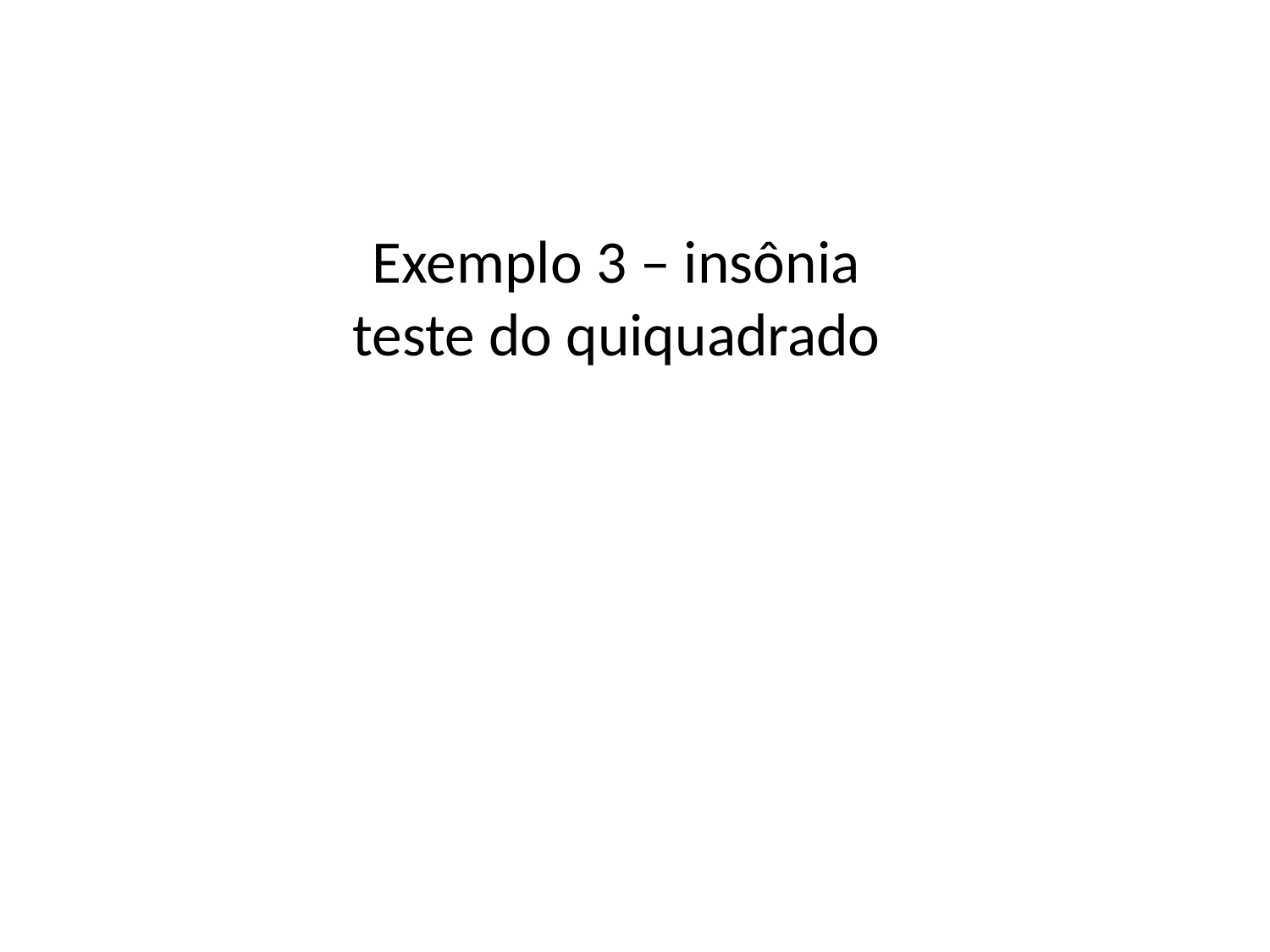

# Exemplo 3 – insônia teste do quiquadrado